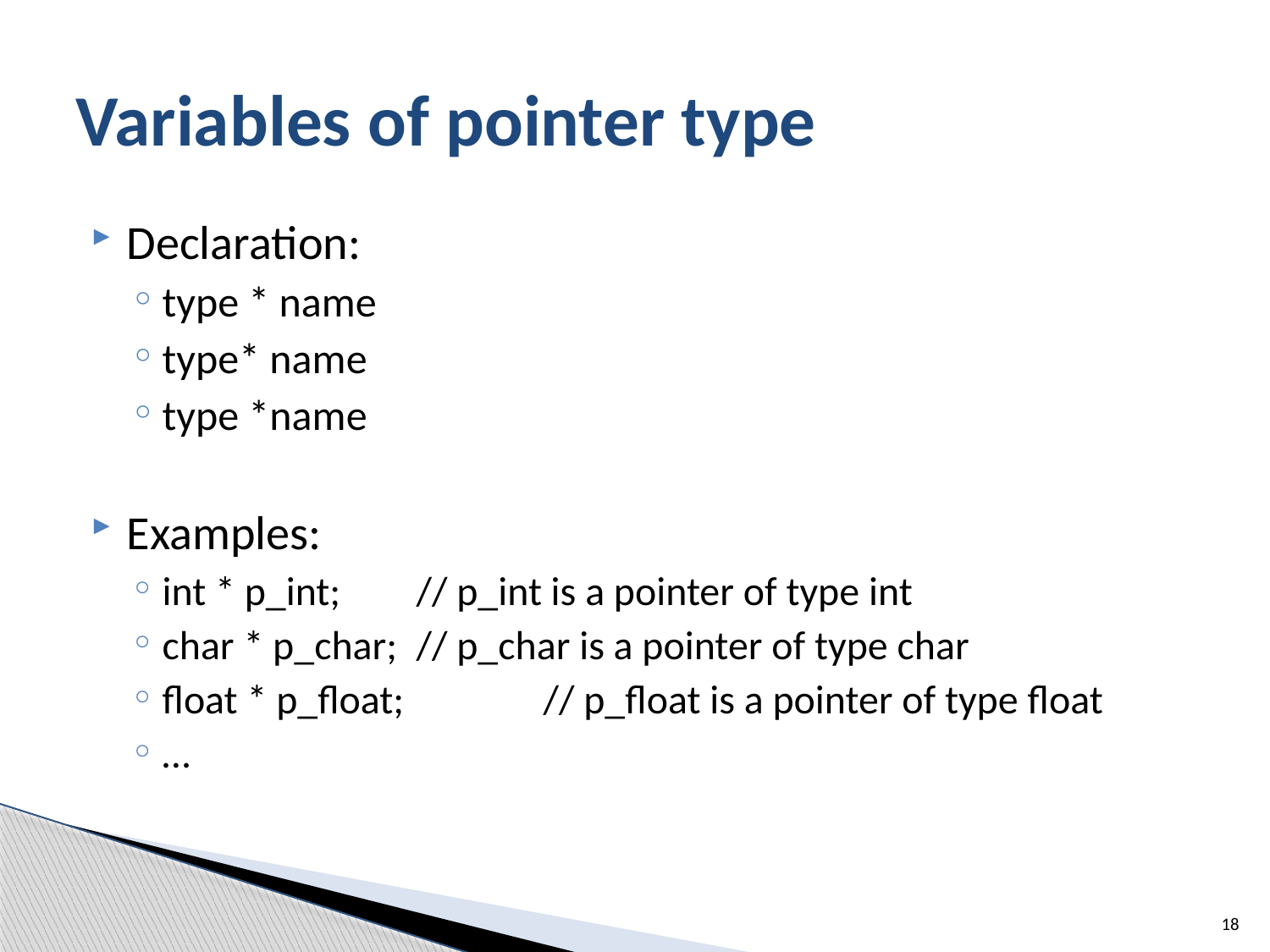

# Variables of pointer type
Declaration:
type * name
type* name
type *name

Examples:
int * p_int; 	// p_int is a pointer of type int
char * p_char;  	// p_char is a pointer of type char
float * p_float;  	// p_float is a pointer of type float
…

18